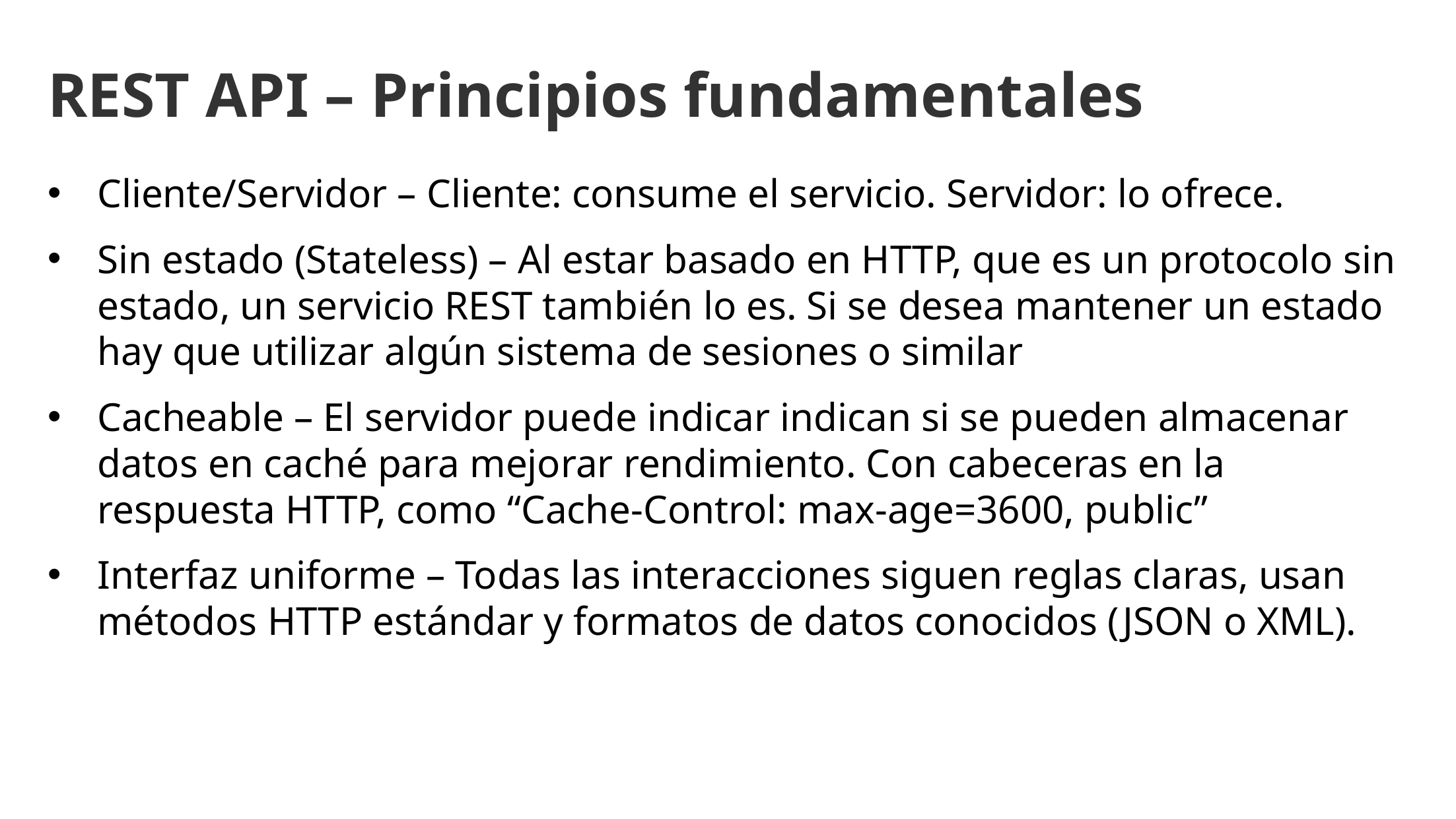

REST API – Principios fundamentales
Cliente/Servidor – Cliente: consume el servicio. Servidor: lo ofrece.
Sin estado (Stateless) – Al estar basado en HTTP, que es un protocolo sin estado, un servicio REST también lo es. Si se desea mantener un estado hay que utilizar algún sistema de sesiones o similar
Cacheable – El servidor puede indicar indican si se pueden almacenar datos en caché para mejorar rendimiento. Con cabeceras en la respuesta HTTP, como “Cache-Control: max-age=3600, public”
Interfaz uniforme – Todas las interacciones siguen reglas claras, usan métodos HTTP estándar y formatos de datos conocidos (JSON o XML).